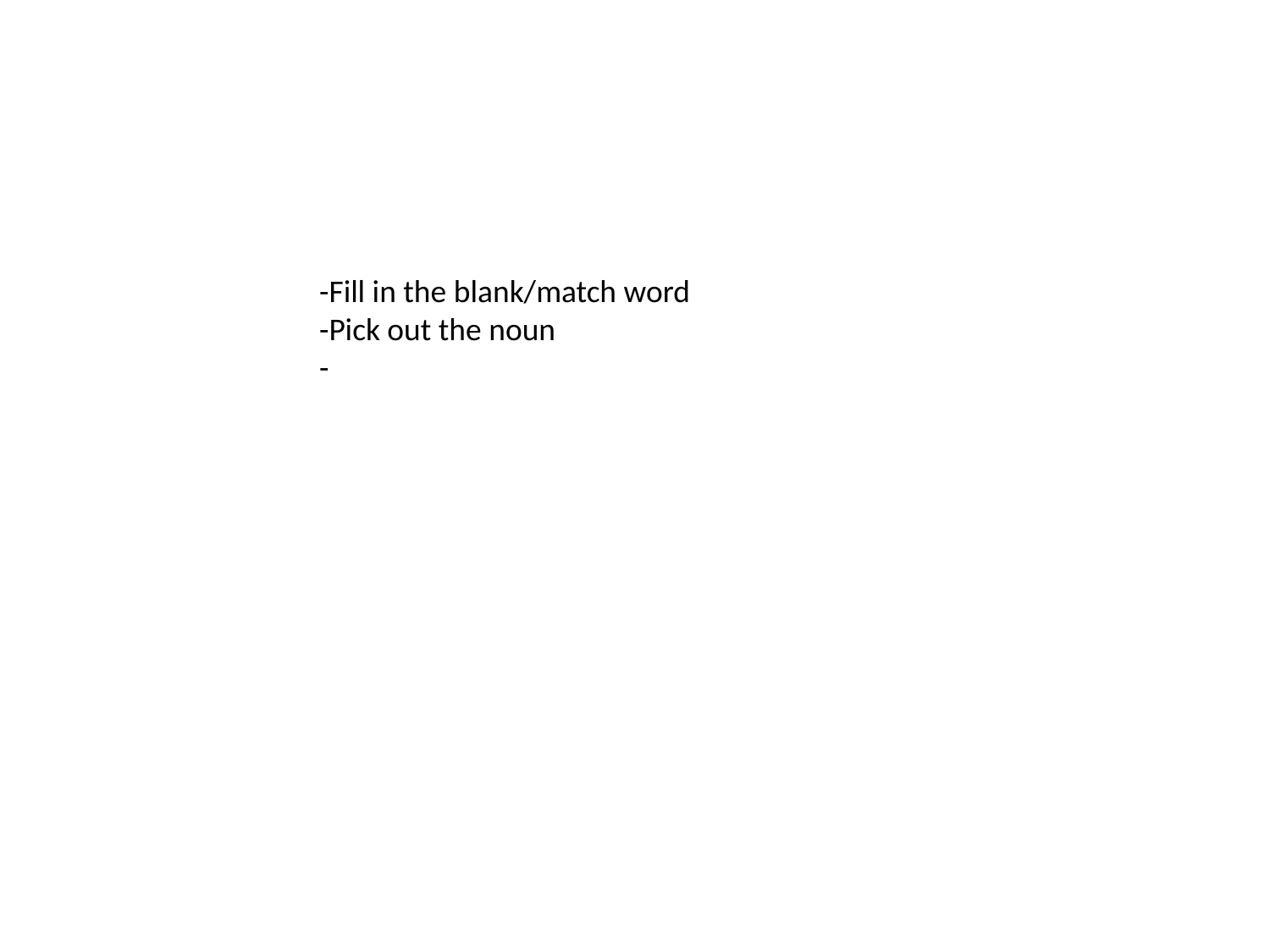

-Fill in the blank/match word
-Pick out the noun
-